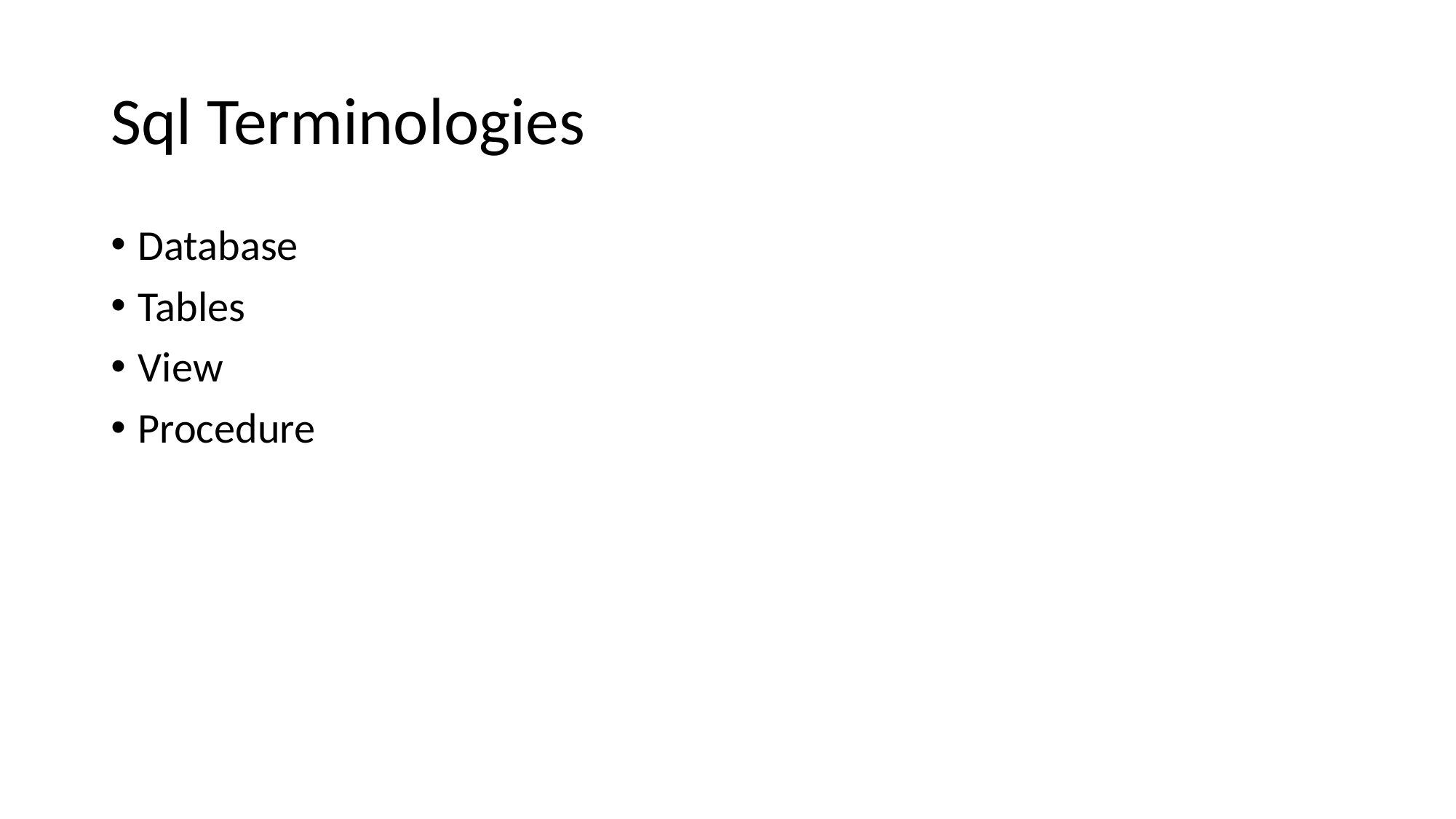

# Sql Terminologies
Database
Tables
View
Procedure